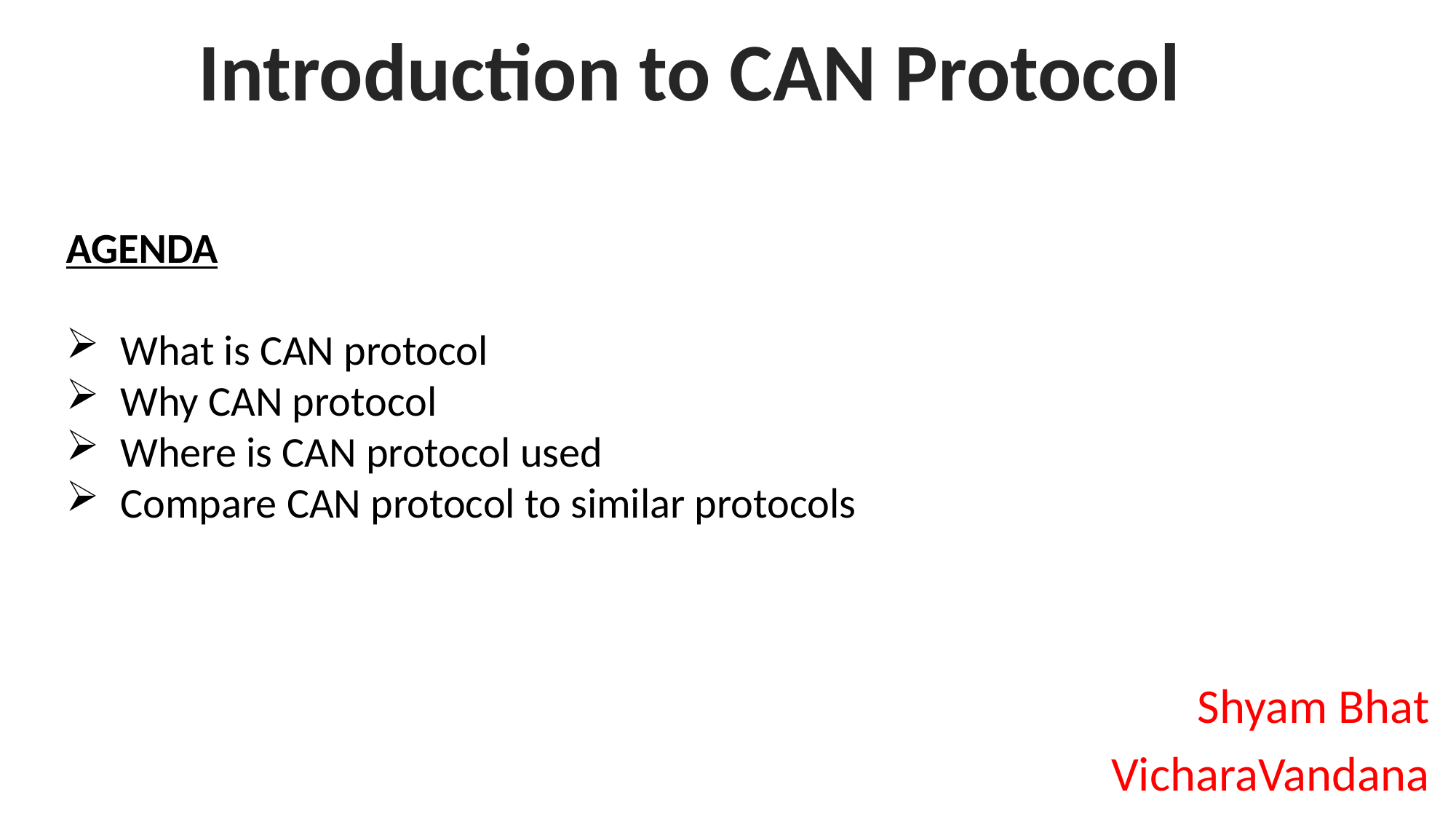

Introduction to CAN Protocol
AGENDA

What is CAN protocol
Why CAN protocol
Where is CAN protocol used
Compare CAN protocol to similar protocols
Shyam Bhat
VicharaVandana